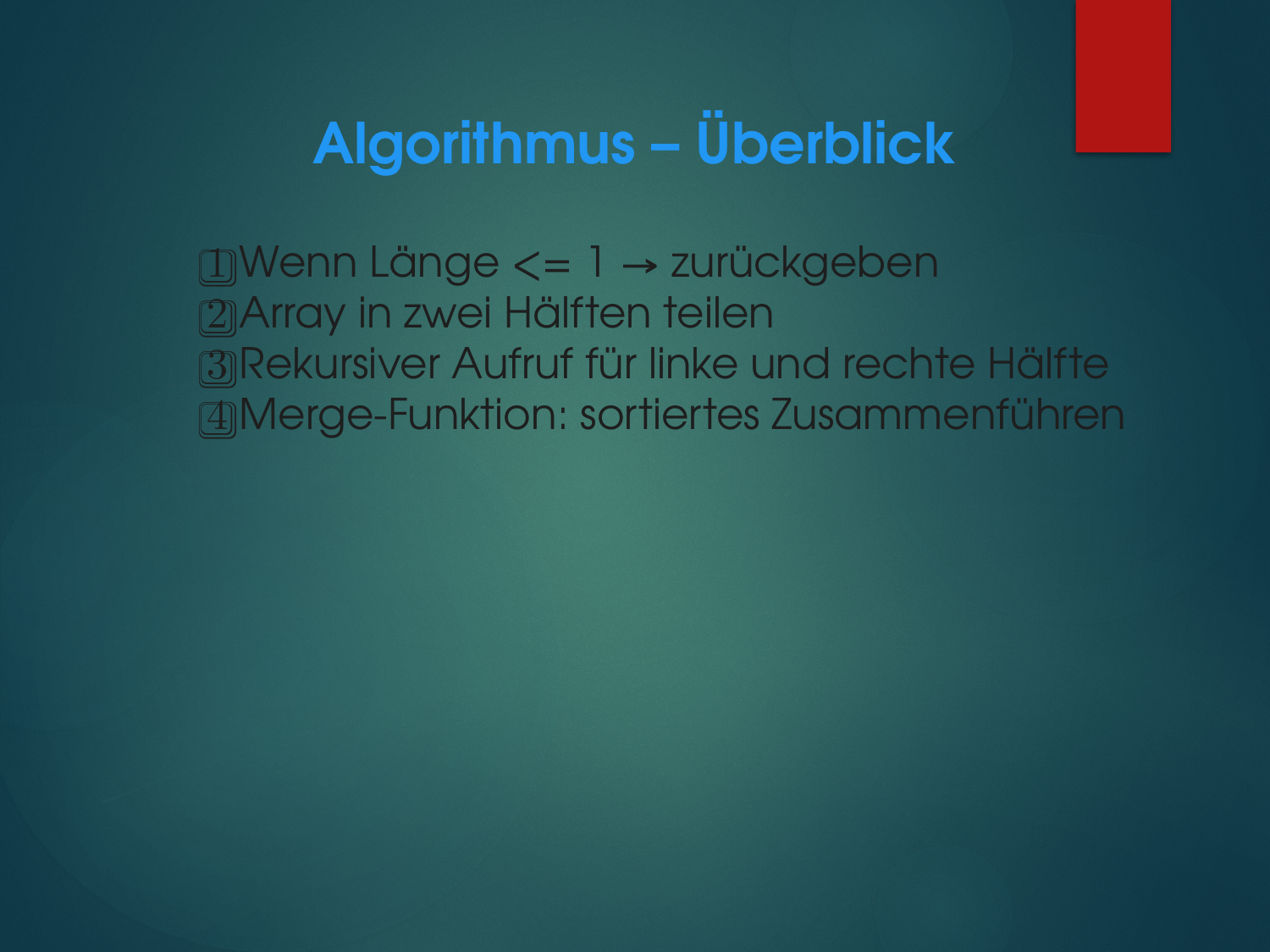

Algorithmus – Überblick

1️⃣ Wenn Länge <= 1 → zurückgeben
2️⃣ Array in zwei Hälften teilen
3️⃣ Rekursiver Aufruf für linke und rechte Hälfte
4️⃣ Merge-Funktion: sortiertes Zusammenführen